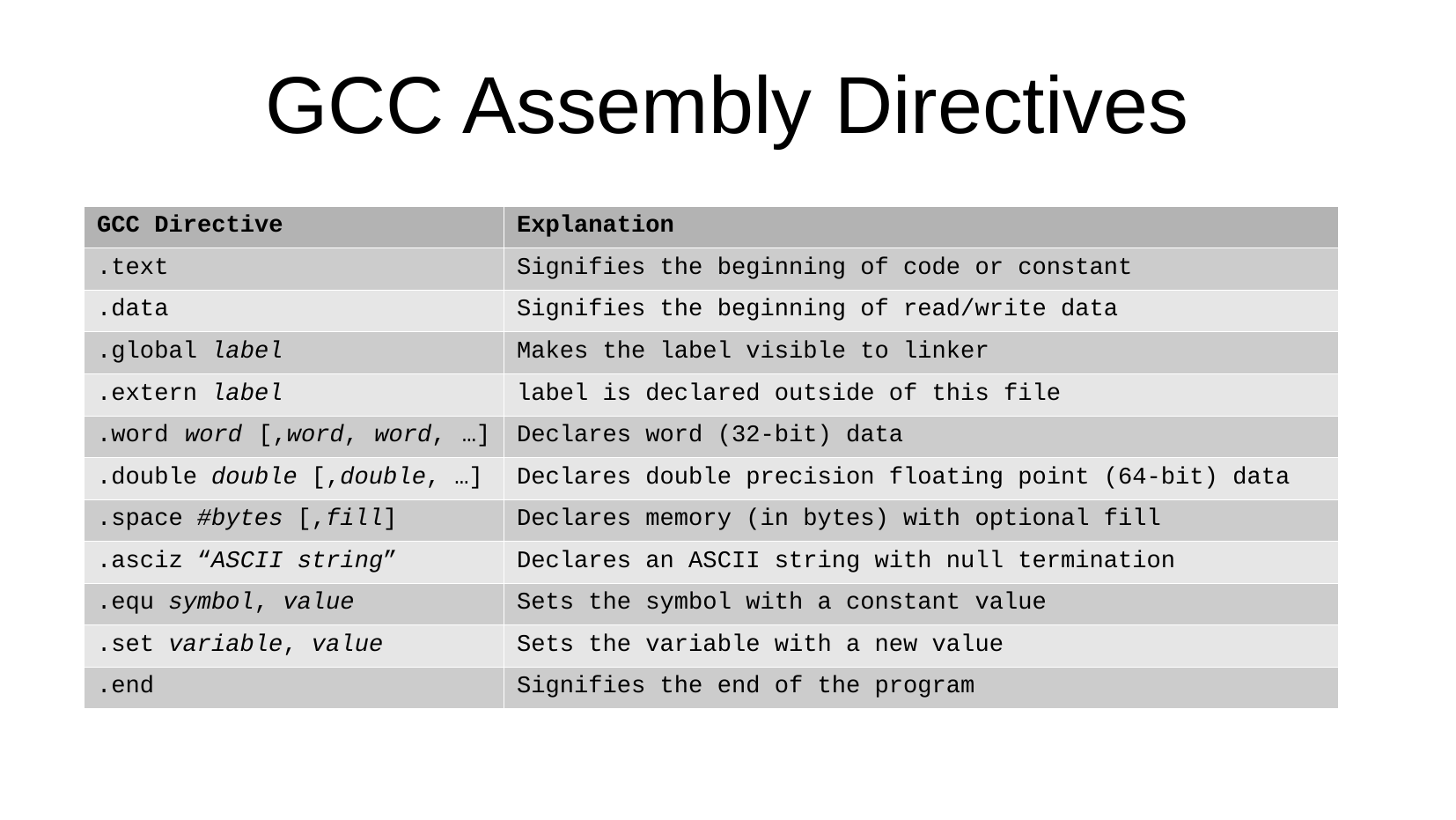

GCC Assembly Directives
| GCC Directive | Explanation |
| --- | --- |
| .text | Signifies the beginning of code or constant |
| .data | Signifies the beginning of read/write data |
| .global label | Makes the label visible to linker |
| .extern label | label is declared outside of this file |
| .word word [,word, word, …] | Declares word (32-bit) data |
| .double double [,double, …] | Declares double precision floating point (64-bit) data |
| .space #bytes [,fill] | Declares memory (in bytes) with optional fill |
| .asciz “ASCII string” | Declares an ASCII string with null termination |
| .equ symbol, value | Sets the symbol with a constant value |
| .set variable, value | Sets the variable with a new value |
| .end | Signifies the end of the program |